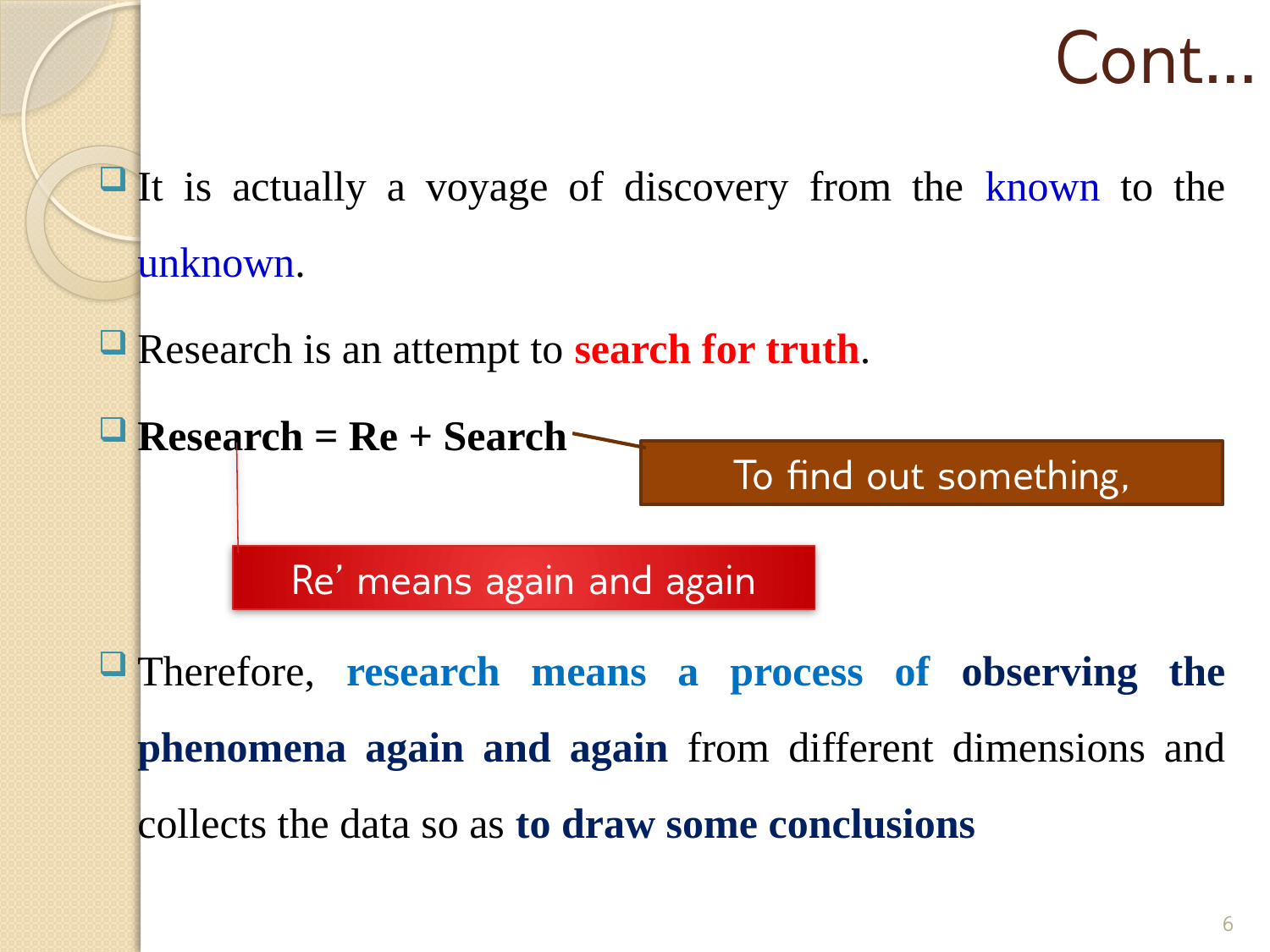

# Cont…
It is actually a voyage of discovery from the known to the unknown.
Research is an attempt to search for truth.
Research = Re + Search

Therefore, research means a process of observing the phenomena again and again from different dimensions and collects the data so as to draw some conclusions

To find out something,

Re’ means again and again

6